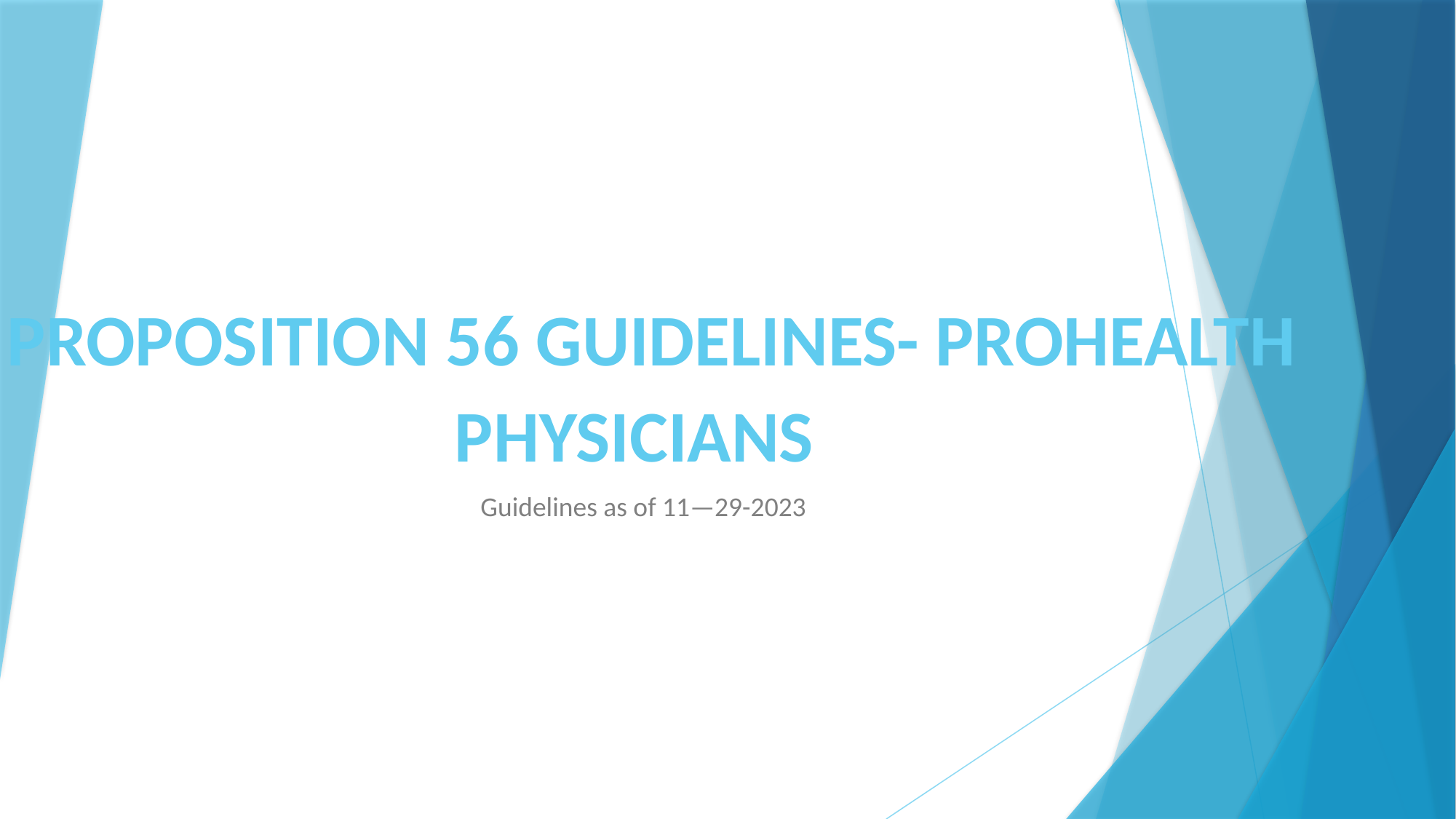

# PROPOSITION 56 GUIDELINES- PROHEALTH PHYSICIANS
Guidelines as of 11—29-2023